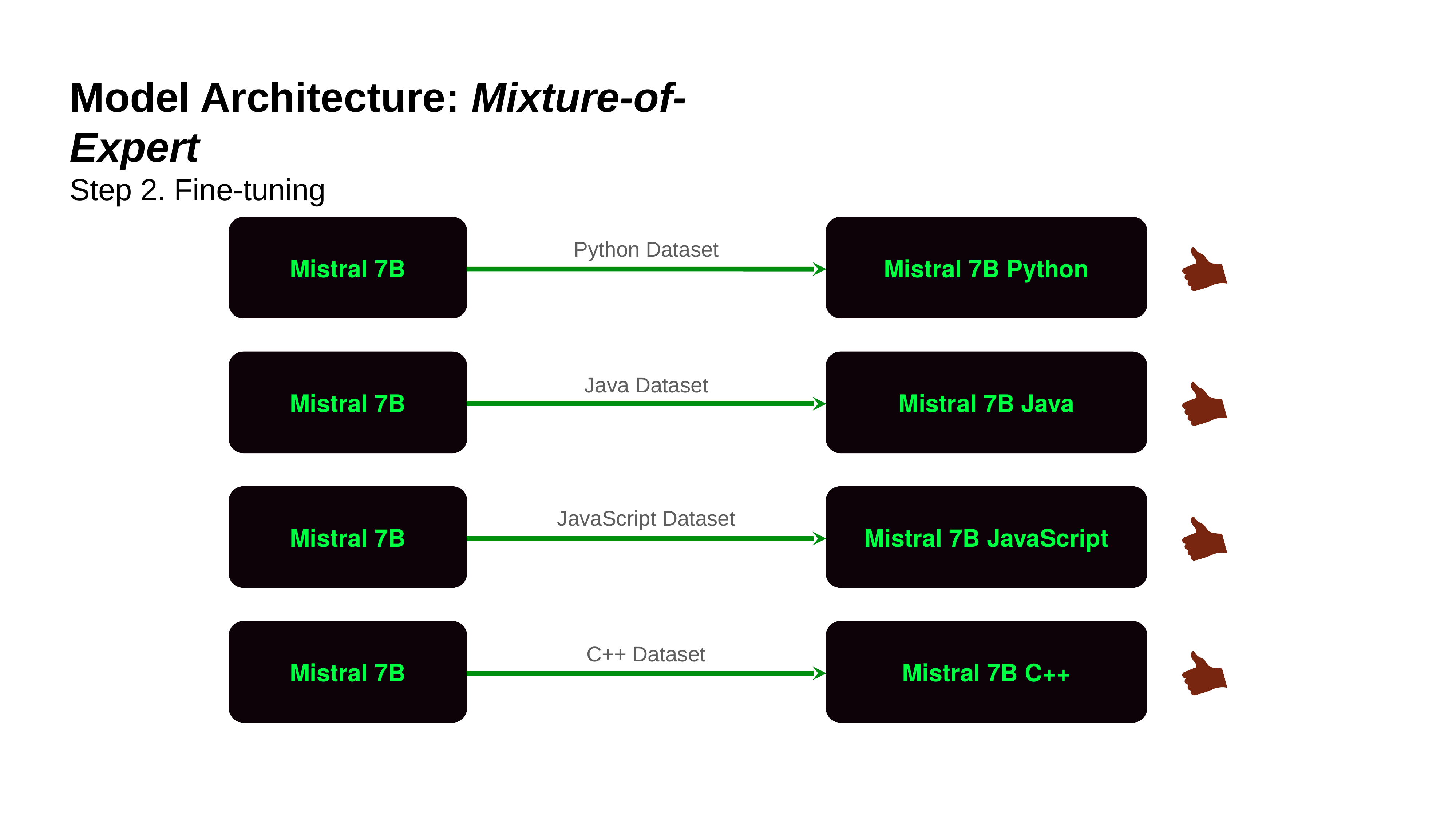

Model Architecture: Mixture-of-Expert
Step 2. Fine-tuning
Mistral 7B
Mistral 7B
Mistral 7B
Mistral 7B
Mistral 7B Python
Mistral 7B Java
Mistral 7B JavaScript
Mistral 7B C++
Python Dataset
Java Dataset
JavaScript Dataset
C++ Dataset